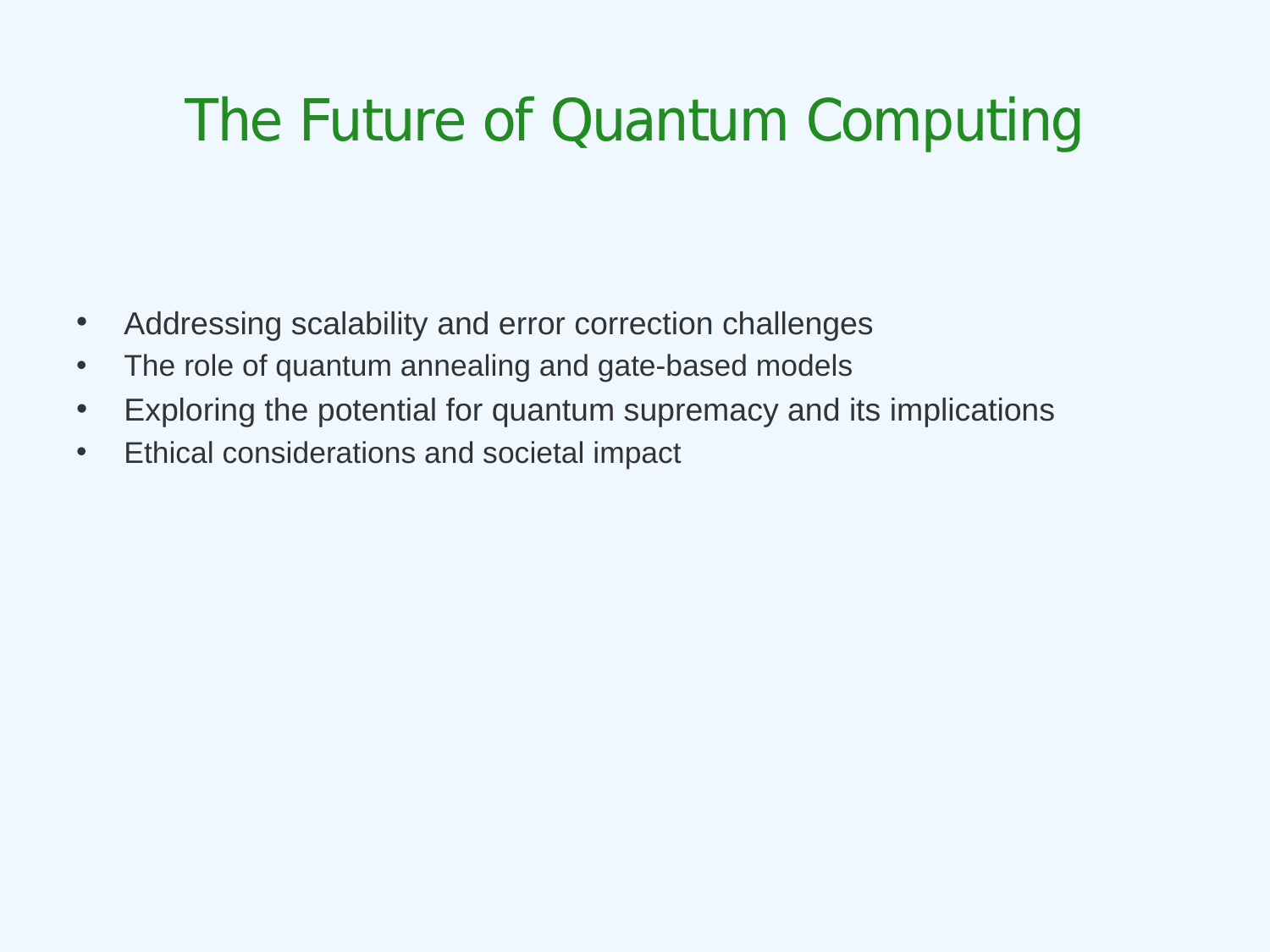

# The Future of Quantum Computing

Addressing scalability and error correction challenges
The role of quantum annealing and gate-based models
Exploring the potential for quantum supremacy and its implications
Ethical considerations and societal impact